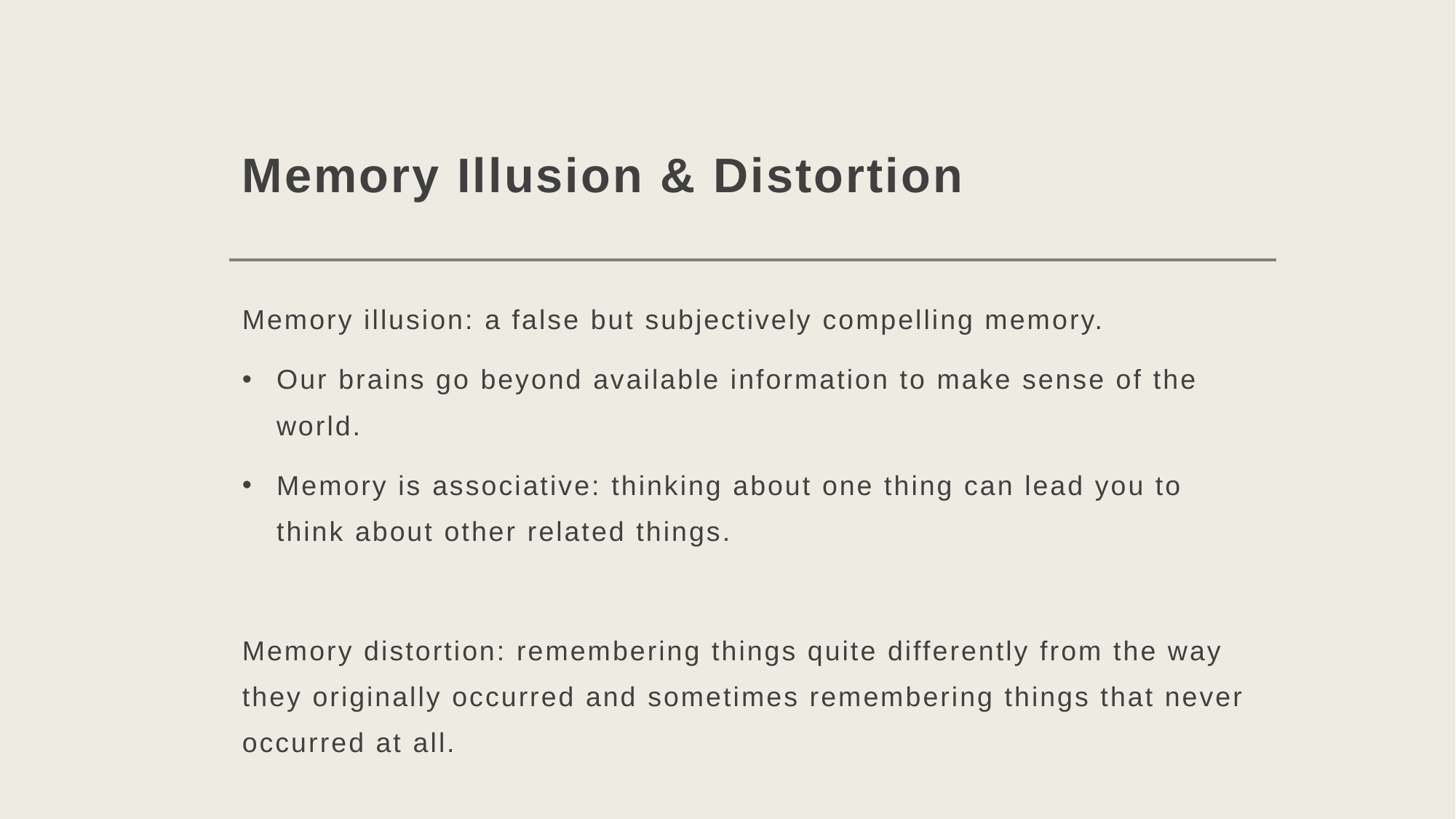

# Memory Illusion & Distortion
Memory illusion: a false but subjectively compelling memory.
Our brains go beyond available information to make sense of the world.
Memory is associative: thinking about one thing can lead you to think about other related things.

Memory distortion: remembering things quite differently from the way they originally occurred and sometimes remembering things that never occurred at all.